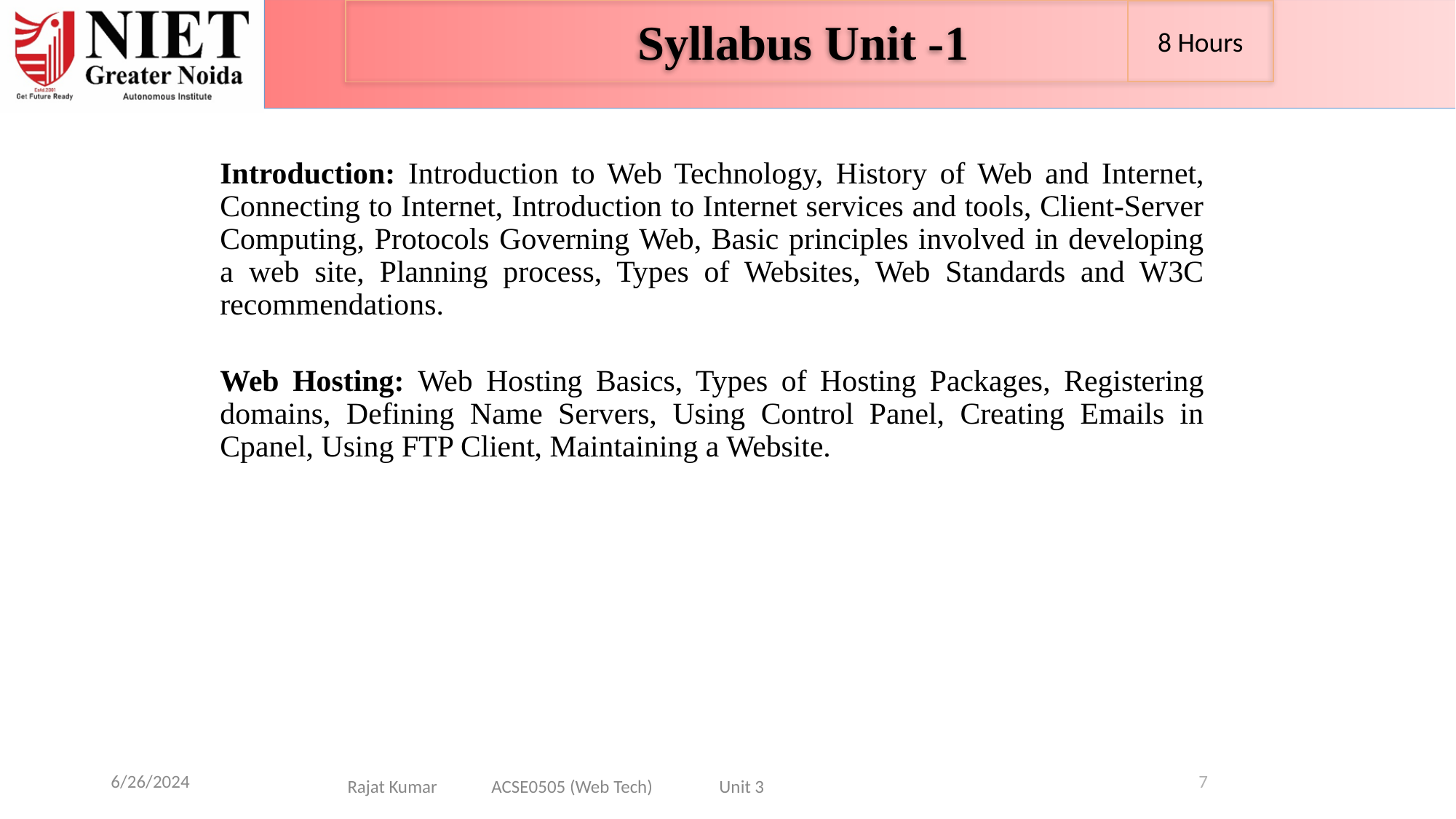

Syllabus Unit -1
8 Hours
Introduction: Introduction to Web Technology, History of Web and Internet, Connecting to Internet, Introduction to Internet services and tools, Client-Server Computing, Protocols Governing Web, Basic principles involved in developing a web site, Planning process, Types of Websites, Web Standards and W3C recommendations.

Web Hosting: Web Hosting Basics, Types of Hosting Packages, Registering domains, Defining Name Servers, Using Control Panel, Creating Emails in Cpanel, Using FTP Client, Maintaining a Website.
6/26/2024
7
Rajat Kumar             ACSE0505 (Web Tech)                Unit 3